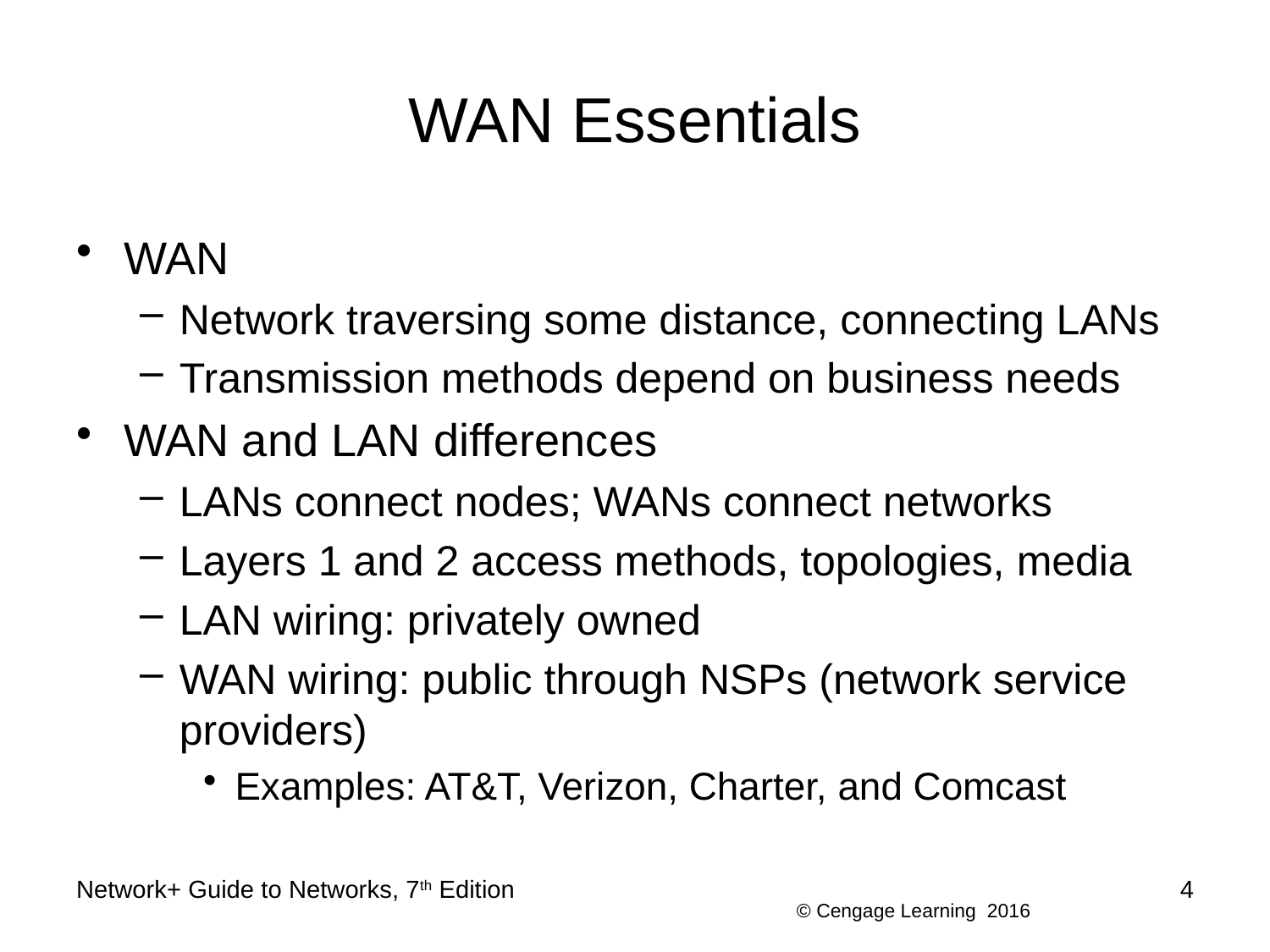

# WAN Essentials
WAN
Network traversing some distance, connecting LANs
Transmission methods depend on business needs
WAN and LAN differences
LANs connect nodes; WANs connect networks
Layers 1 and 2 access methods, topologies, media
LAN wiring: privately owned
WAN wiring: public through NSPs (network service providers)
Examples: AT&T, Verizon, Charter, and Comcast

Network+ Guide to Networks, 7th Edition
4